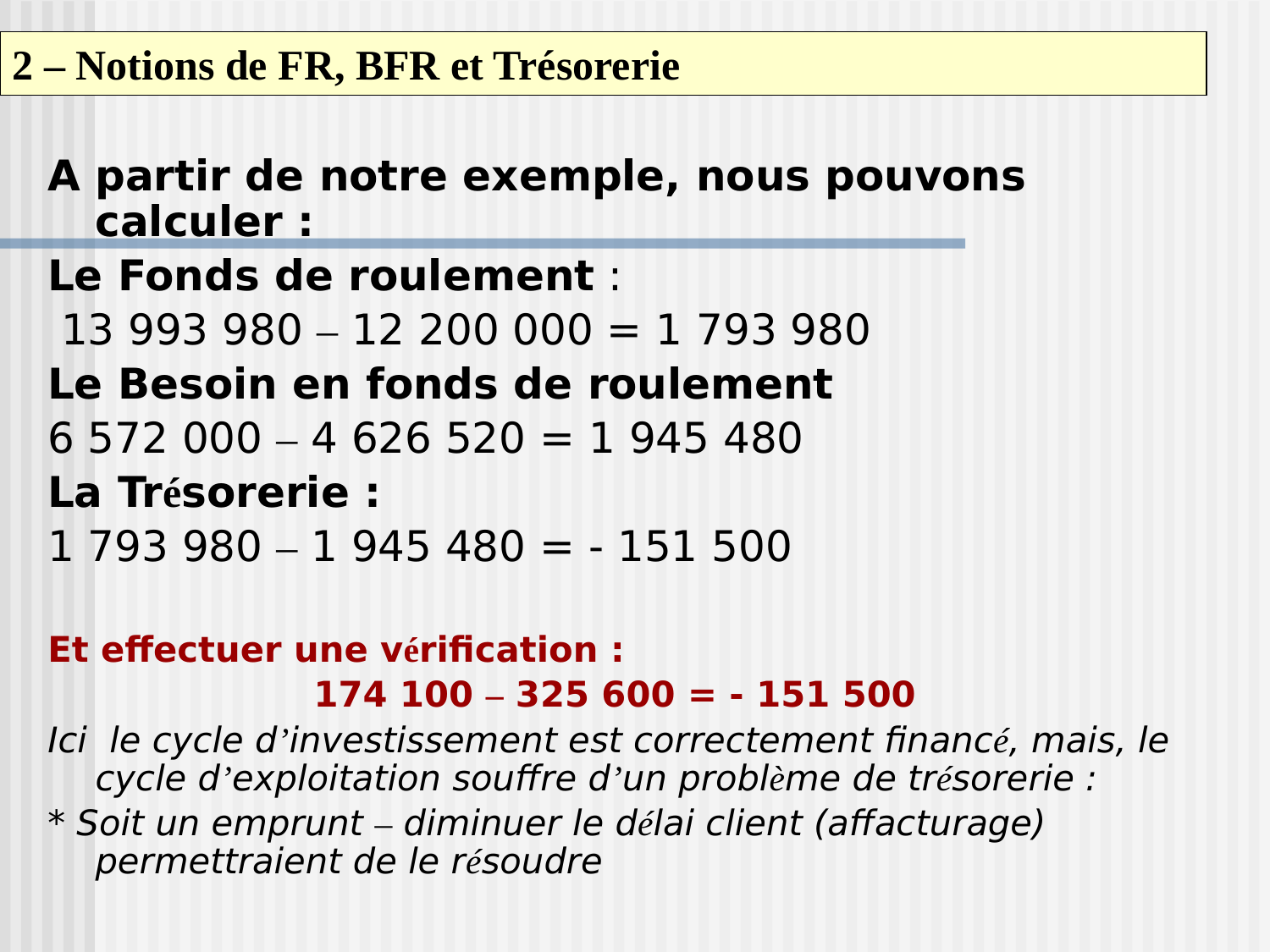

2 – Notions de FR, BFR et Trésorerie
A partir de notre exemple, nous pouvons calculer :
Le Fonds de roulement :
 13 993 980 – 12 200 000 = 1 793 980
Le Besoin en fonds de roulement
6 572 000 – 4 626 520 = 1 945 480
La Trésorerie :
1 793 980 – 1 945 480 = - 151 500

Et effectuer une vérification :
174 100 – 325 600 = - 151 500
Ici  le cycle d’investissement est correctement financé, mais, le cycle d’exploitation souffre d’un problème de trésorerie :
* Soit un emprunt – diminuer le délai client (affacturage) permettraient de le résoudre